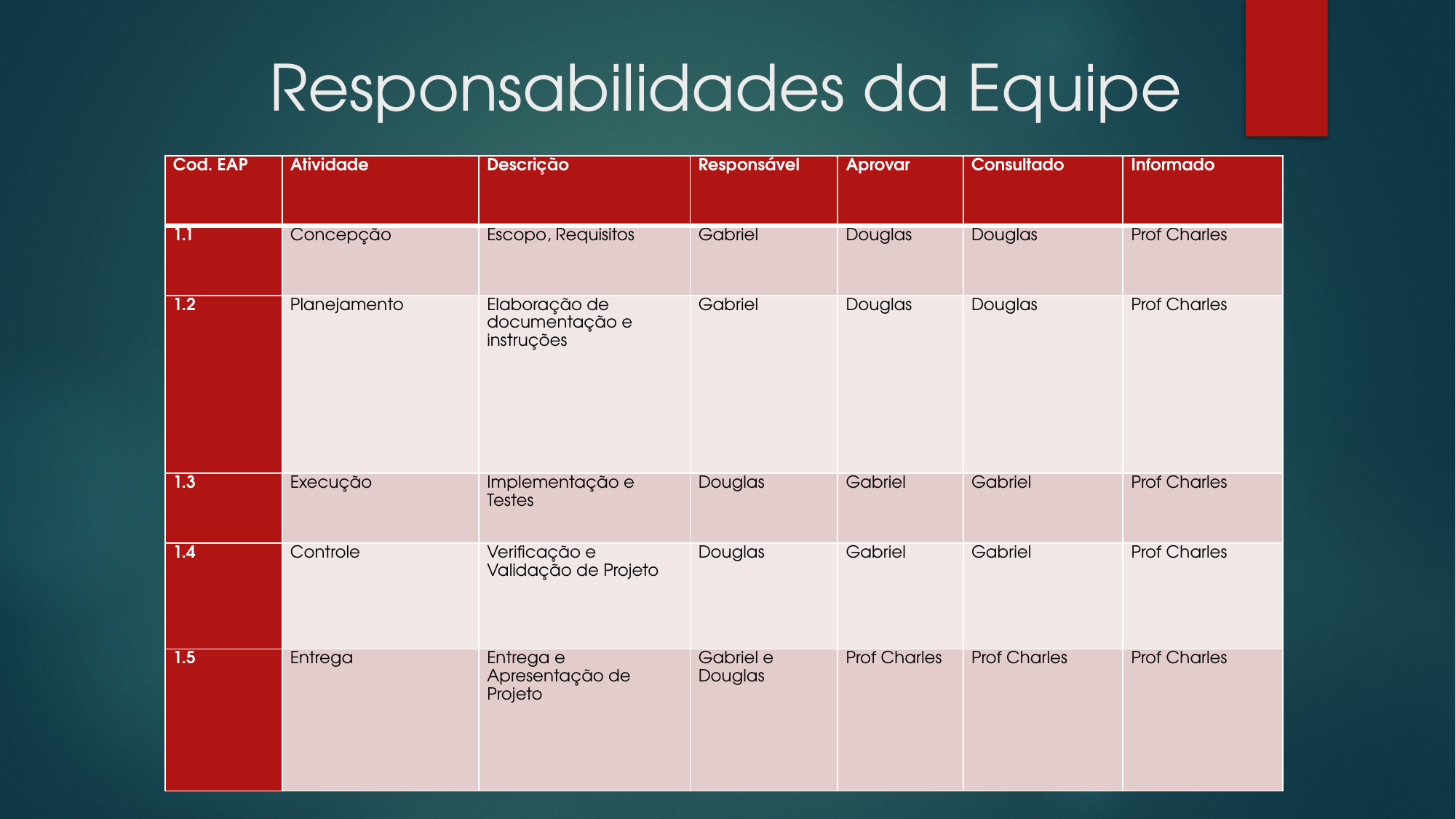

# Responsabilidades da Equipe
| Cod. EAP | Atividade | Descrição | Responsável | Aprovar | Consultado | Informado |
| --- | --- | --- | --- | --- | --- | --- |
| 1.1 | Concepção | Escopo, Requisitos | Gabriel | Douglas | Douglas | Prof Charles |
| 1.2 | Planejamento | Elaboração de documentação e instruções | Gabriel | Douglas | Douglas | Prof Charles |
| 1.3 | Execução | Implementação e Testes | Douglas | Gabriel | Gabriel | Prof Charles |
| 1.4 | Controle | Verificação e Validação de Projeto | Douglas | Gabriel | Gabriel | Prof Charles |
| 1.5 | Entrega | Entrega e Apresentação de Projeto | Gabriel e Douglas | Prof Charles | Prof Charles | Prof Charles |